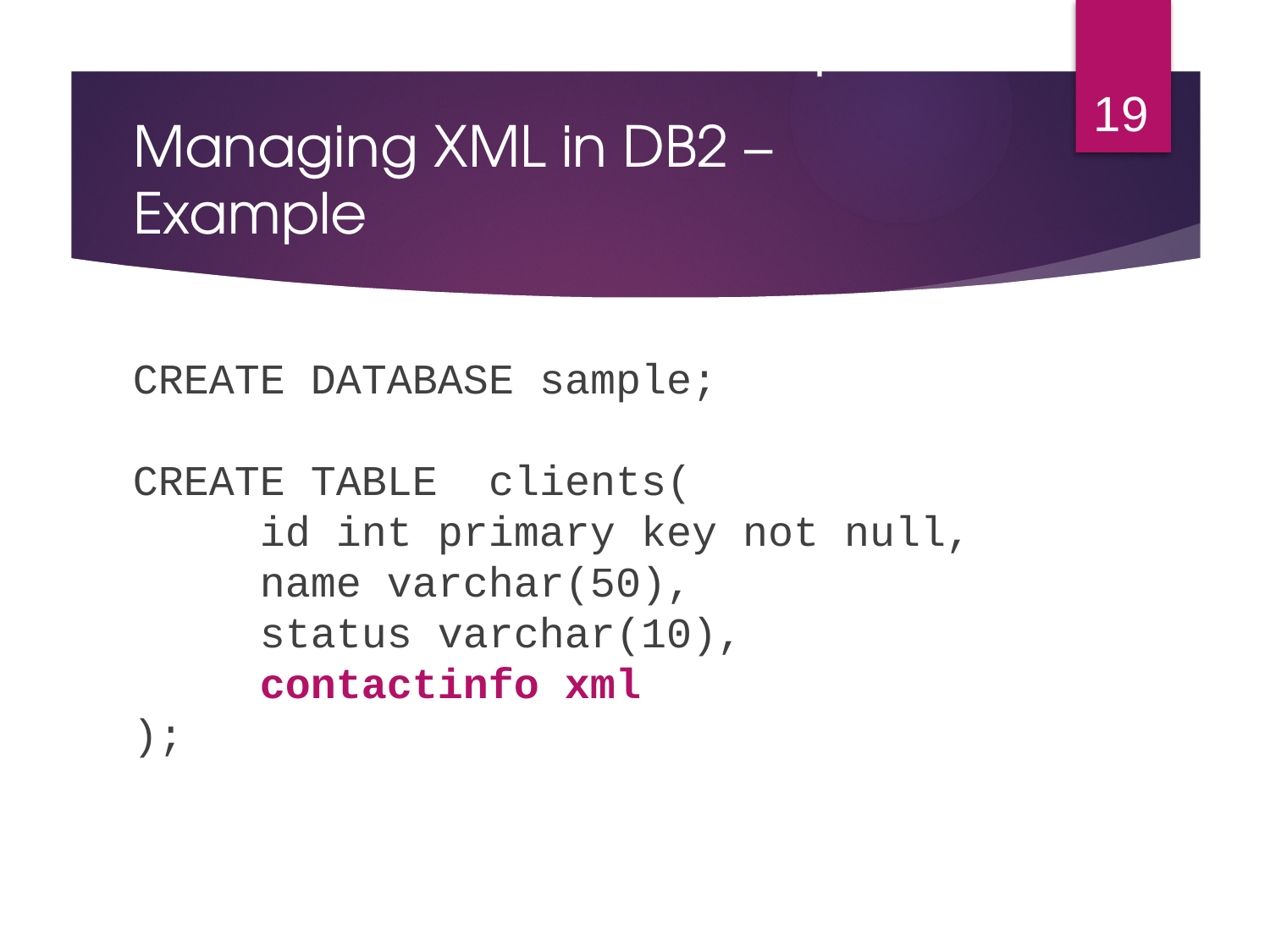

Example
19
# Managing XML in DB2 – Example
CREATE DATABASE sample;

CREATE TABLE  clients(
	id int primary key not null,
	name varchar(50),
	status varchar(10),
	contactinfo xml
);